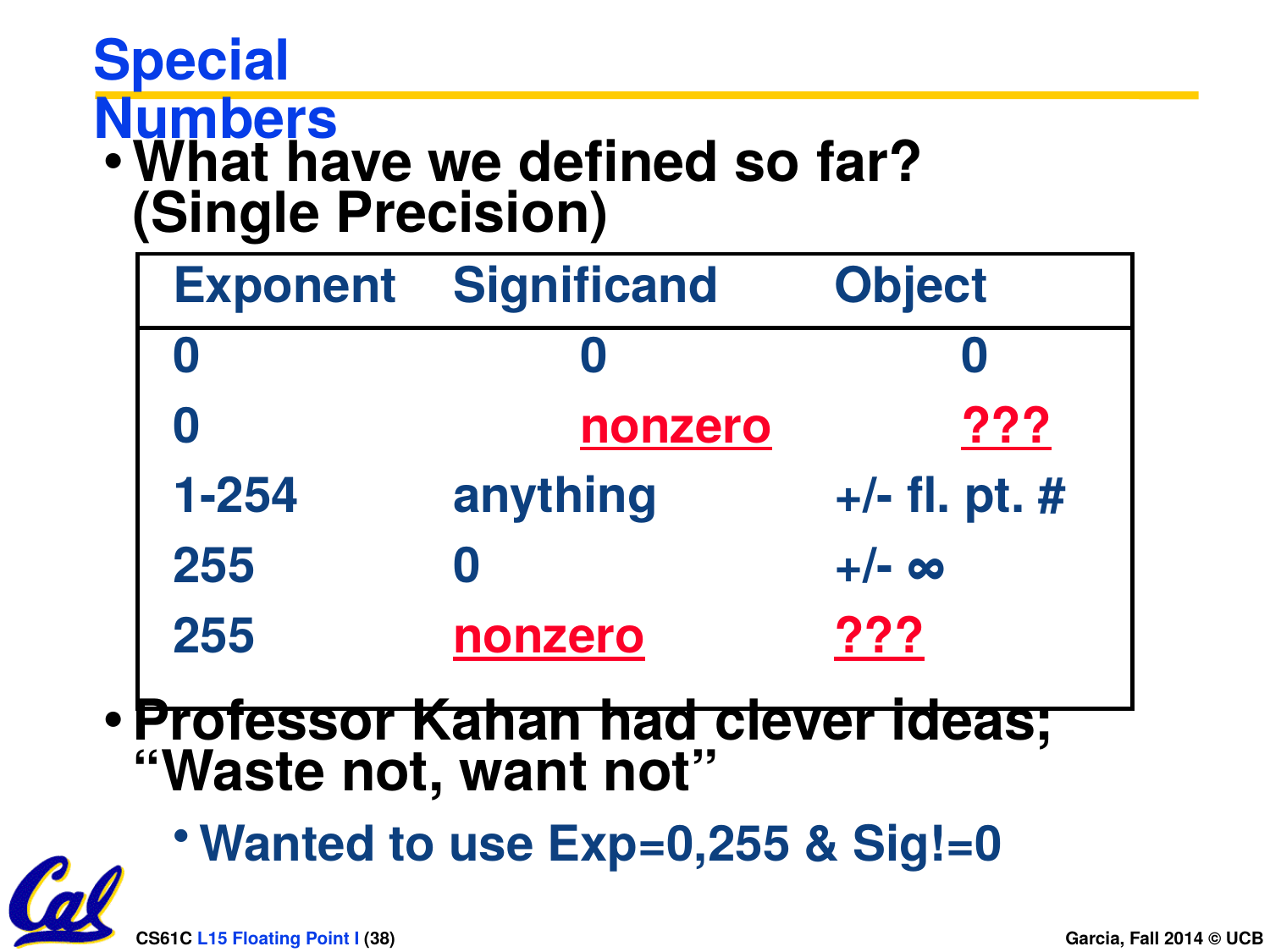

# Special Numbers
What have we defined so far? 		(Single Precision)
Exponent	Significand	Object
0			0			0
0			nonzero		???
1-254		anything		+/- fl. pt. #
255		0			+/- ∞
255		nonzero		???
Professor Kahan had clever ideas;
“Waste not, want not”
Wanted to use Exp=0,255 & Sig!=0